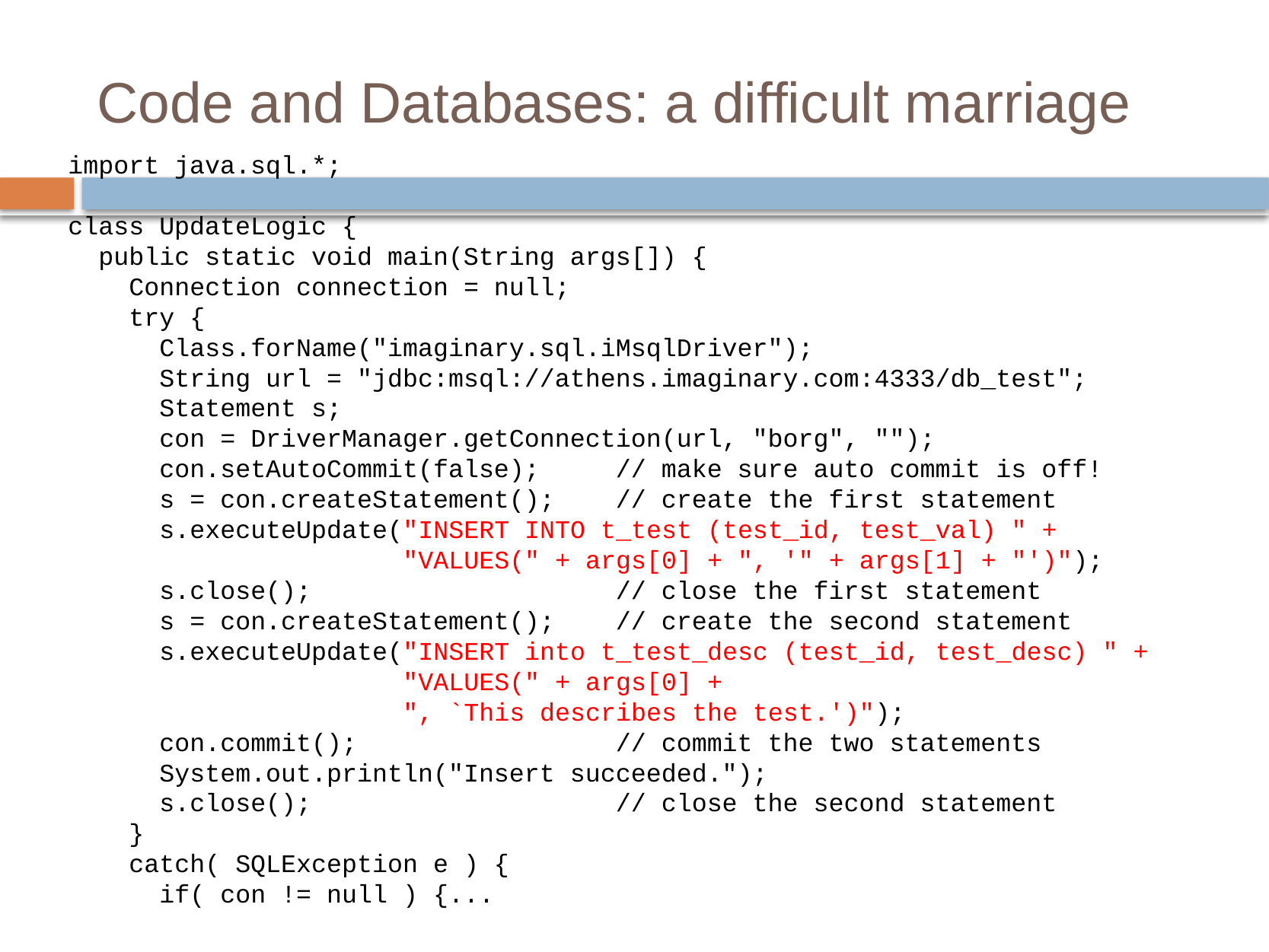

# Code and Databases: a difficult marriage
import java.sql.*;

class UpdateLogic {
  public static void main(String args[]) {
    Connection connection = null;
    try {
      Class.forName("imaginary.sql.iMsqlDriver");
      String url = "jdbc:msql://athens.imaginary.com:4333/db_test";
      Statement s;
      con = DriverManager.getConnection(url, "borg", "");
      con.setAutoCommit(false);     // make sure auto commit is off!
      s = con.createStatement();    // create the first statement
      s.executeUpdate("INSERT INTO t_test (test_id, test_val) " +
                      "VALUES(" + args[0] + ", '" + args[1] + "')");
      s.close();                    // close the first statement
      s = con.createStatement();    // create the second statement
      s.executeUpdate("INSERT into t_test_desc (test_id, test_desc) " +
                      "VALUES(" + args[0] +
                      ", `This describes the test.')");
      con.commit();                 // commit the two statements
      System.out.println("Insert succeeded.");
      s.close();                    // close the second statement
    }
    catch( SQLException e ) {
      if( con != null ) {...